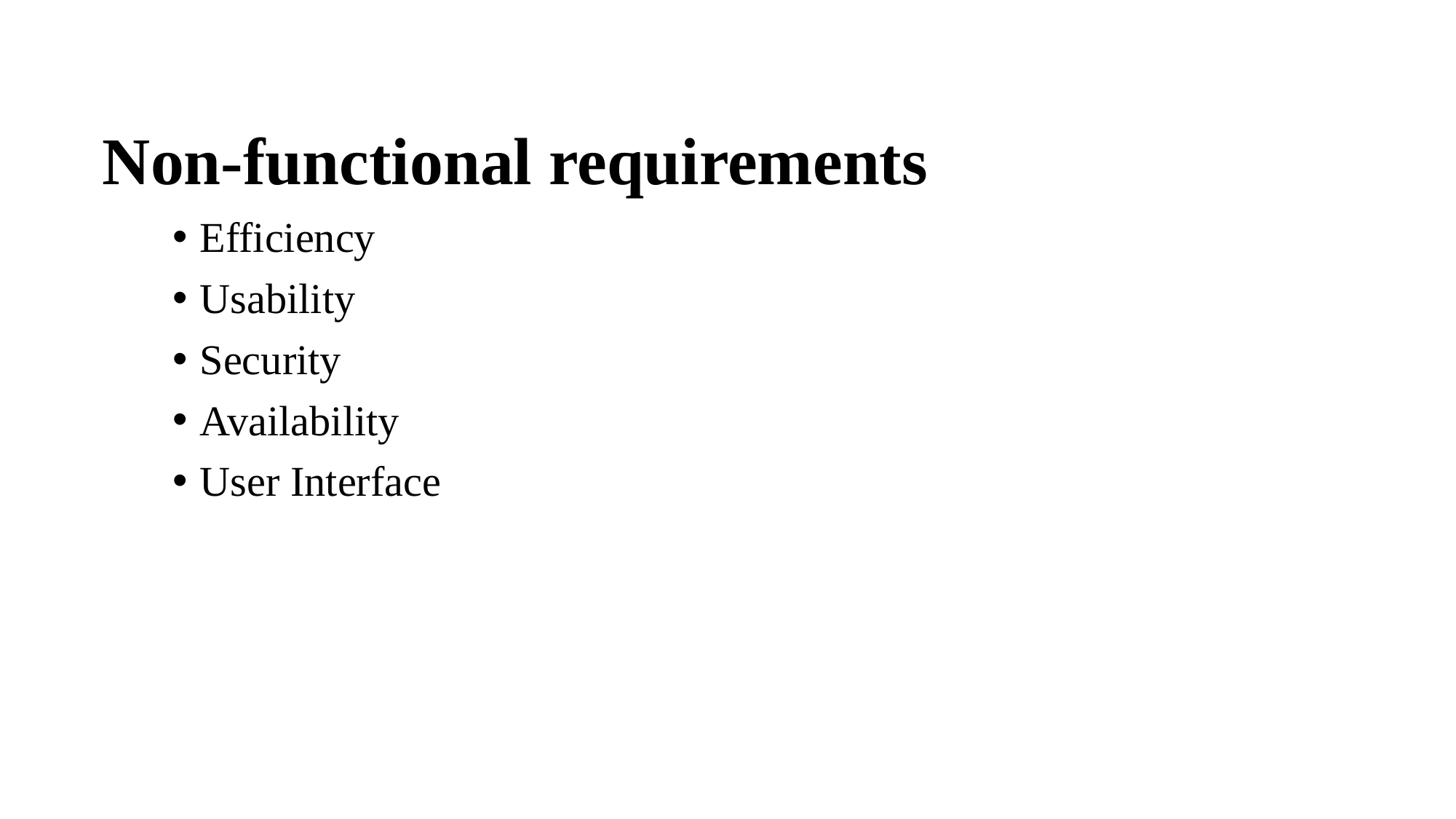

# Non-functional requirements
Efficiency
Usability
Security
Availability
User Interface